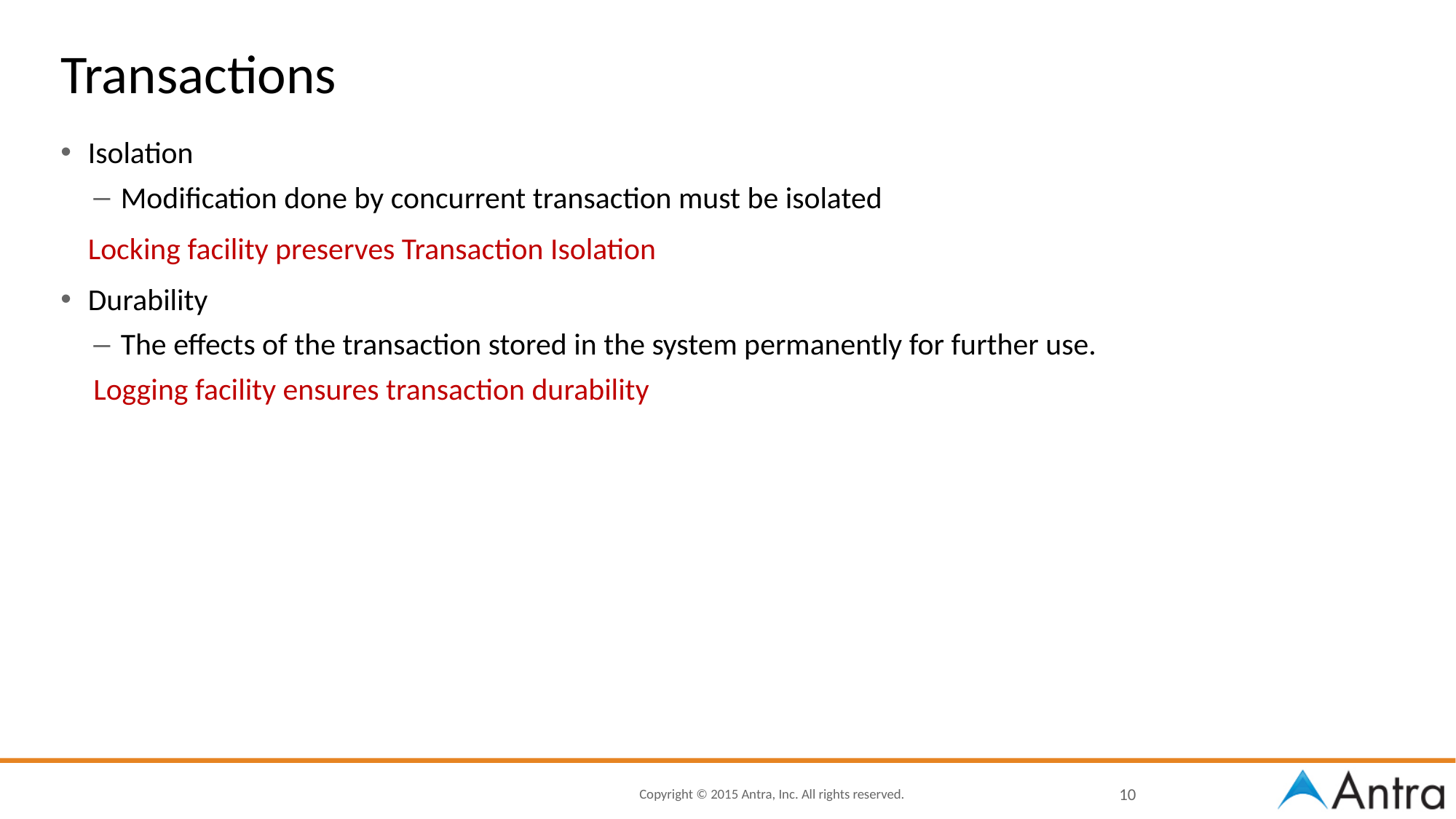

# Transactions
Isolation
Modification done by concurrent transaction must be isolated
	Locking facility preserves Transaction Isolation
Durability
The effects of the transaction stored in the system permanently for further use.
Logging facility ensures transaction durability
10